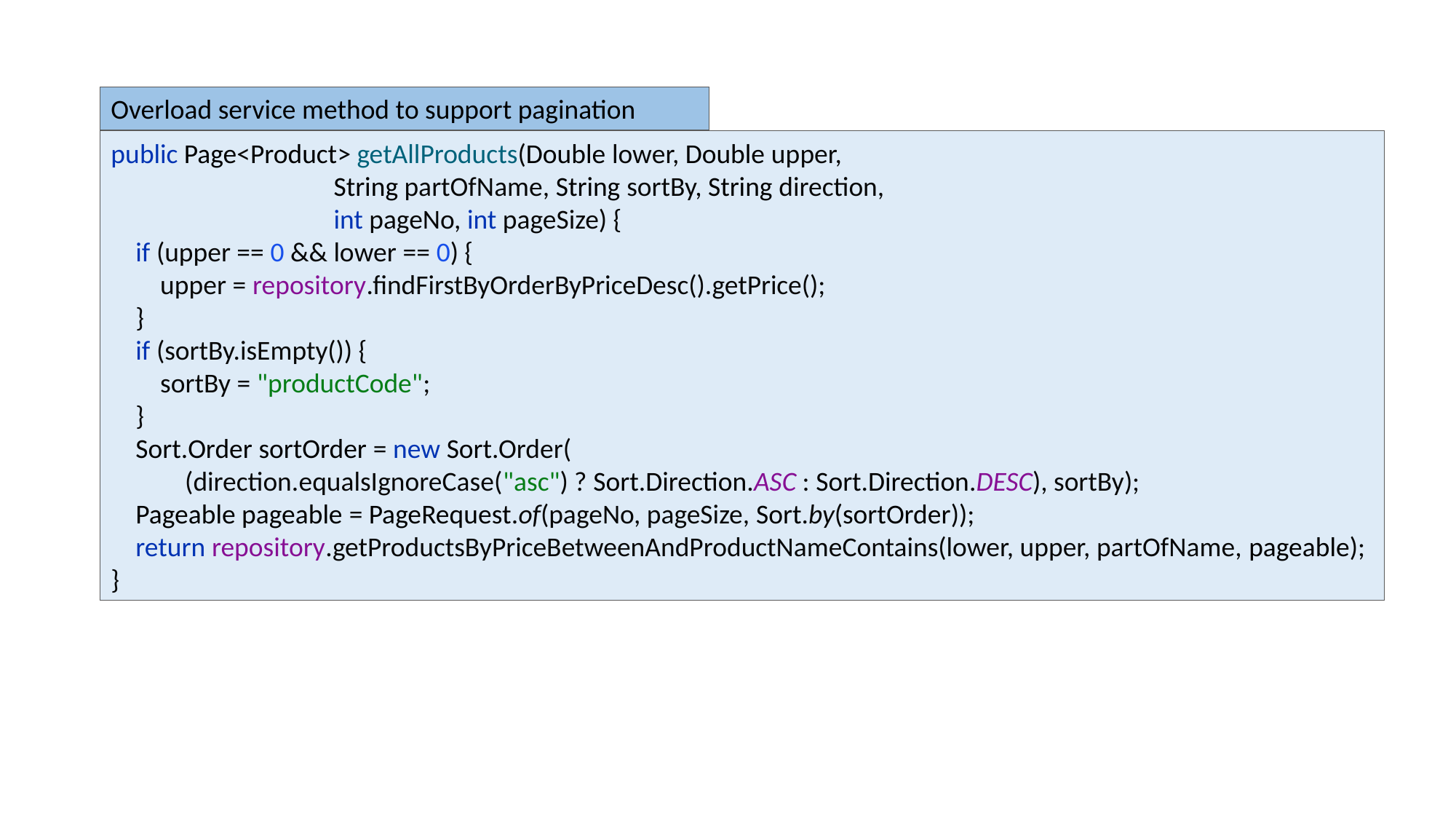

Overload service method to support pagination
public Page<Product> getAllProducts(Double lower, Double upper,
                                    String partOfName, String sortBy, String direction,
                                    int pageNo, int pageSize) {
    if (upper == 0 && lower == 0) {
        upper = repository.findFirstByOrderByPriceDesc().getPrice();
    }
    if (sortBy.isEmpty()) {
        sortBy = "productCode";
    }
    Sort.Order sortOrder = new Sort.Order(
            (direction.equalsIgnoreCase("asc") ? Sort.Direction.ASC : Sort.Direction.DESC), sortBy);
    Pageable pageable = PageRequest.of(pageNo, pageSize, Sort.by(sortOrder));
    return repository.getProductsByPriceBetweenAndProductNameContains(lower, upper, partOfName, pageable);
}